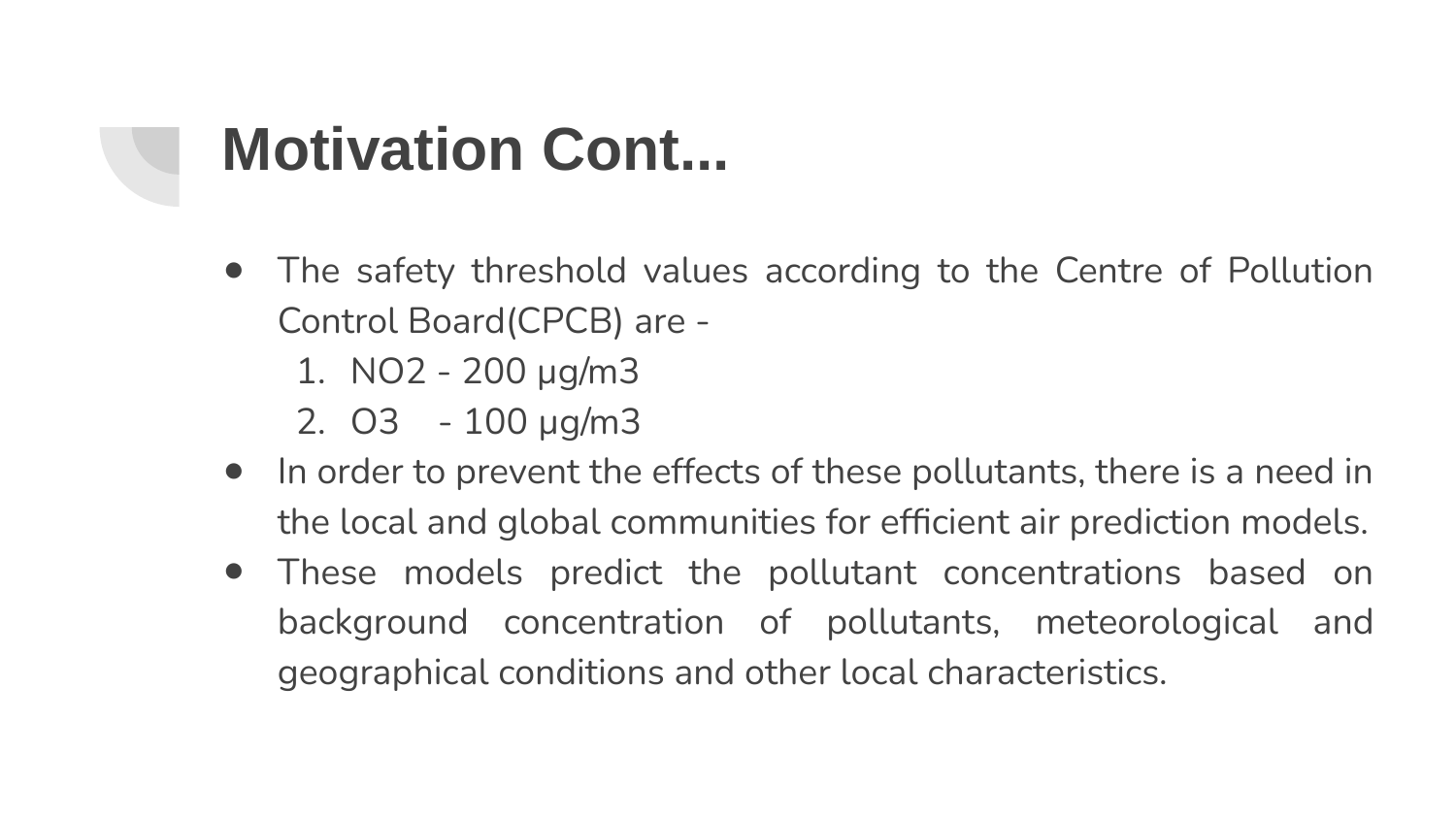

# Motivation Cont...
The safety threshold values according to the Centre of Pollution Control Board(CPCB) are -
NO2 - 200 µg/m3
O3    - 100 µg/m3
In order to prevent the effects of these pollutants, there is a need in the local and global communities for efficient air prediction models.
These models predict the pollutant concentrations based on background concentration of pollutants, meteorological and geographical conditions and other local characteristics.